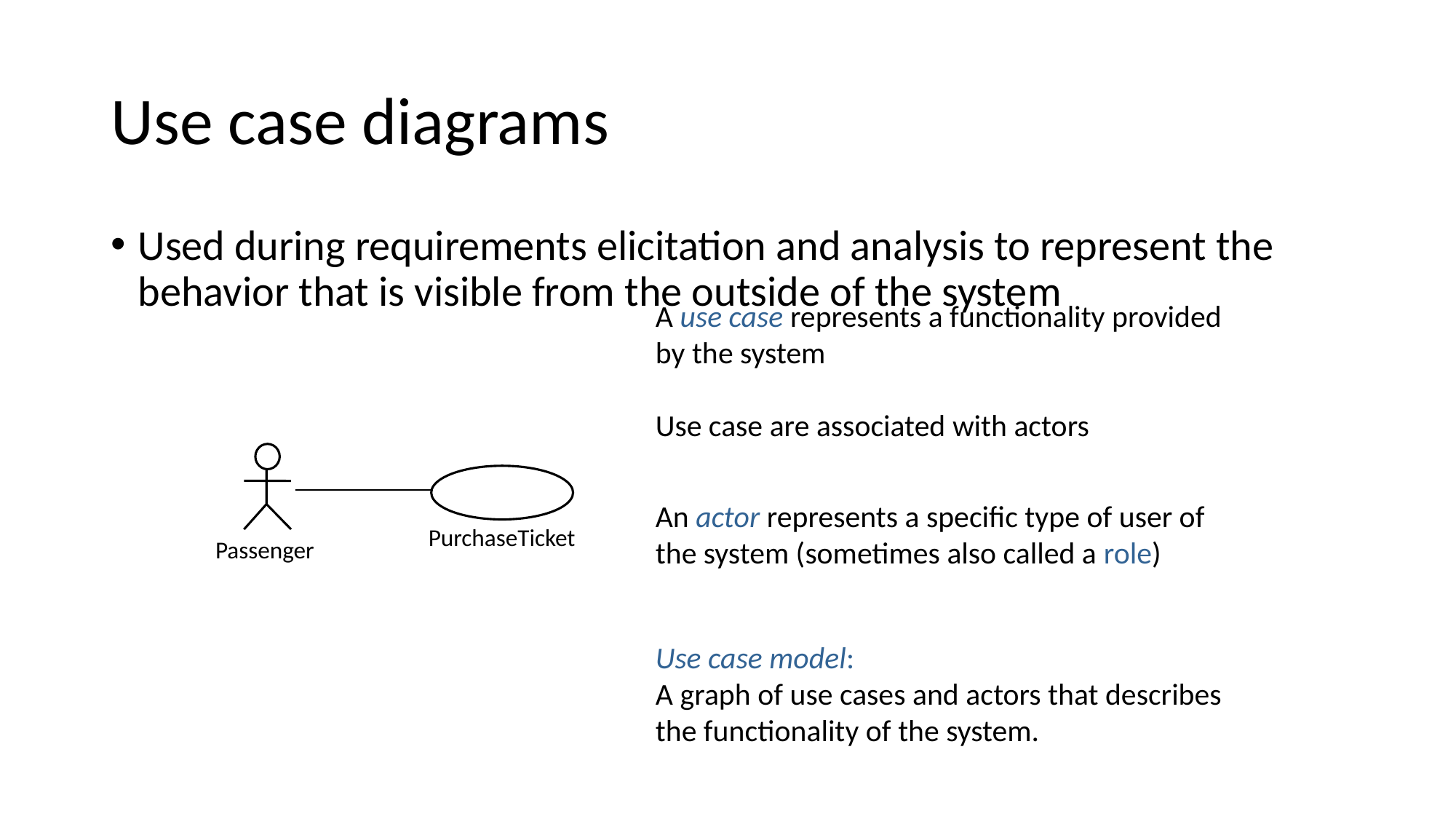

# Use case diagrams
Used during requirements elicitation and analysis to represent the behavior that is visible from the outside of the system

A use case represents a functionality provided by the system
Use case are associated with actors

PurchaseTicket

An actor represents a specific type of user of the system (sometimes also called a role)
Passenger
Use case model:
A graph of use cases and actors that describes the functionality of the system.